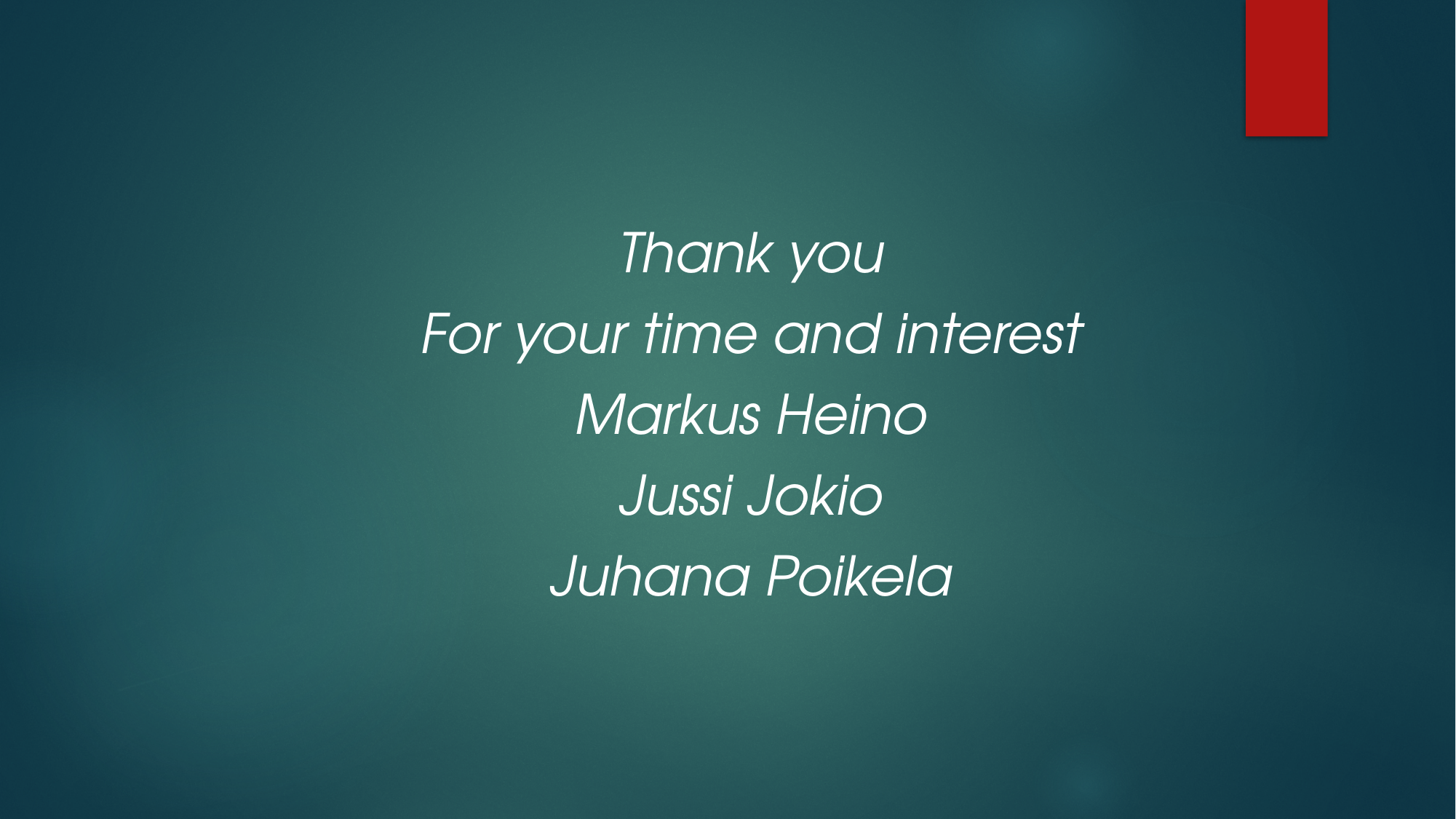

Thank you
For your time and interest
Markus Heino
Jussi Jokio
Juhana Poikela